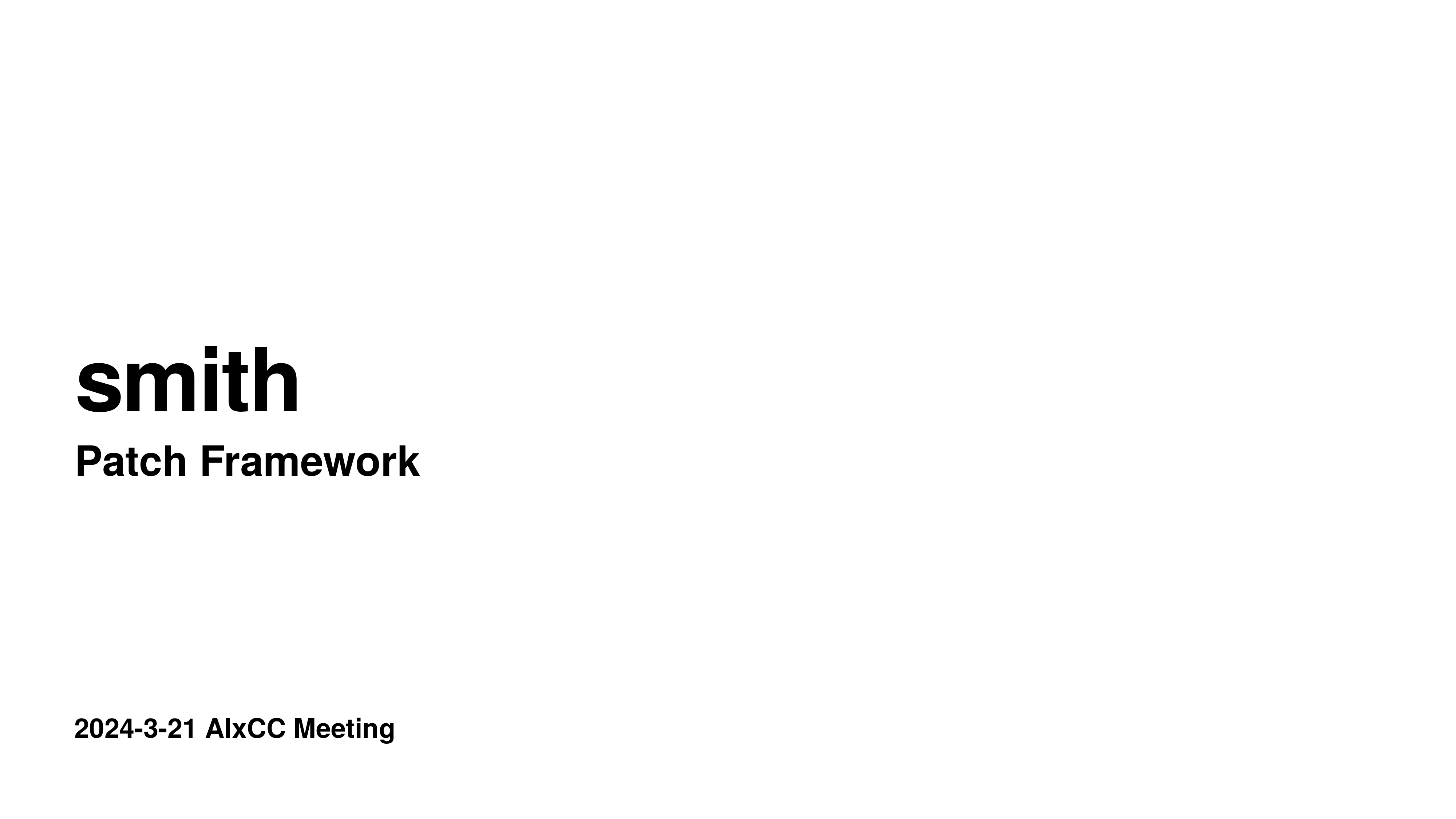

# smith
Patch Framework
2024-3-21 AIxCC Meeting